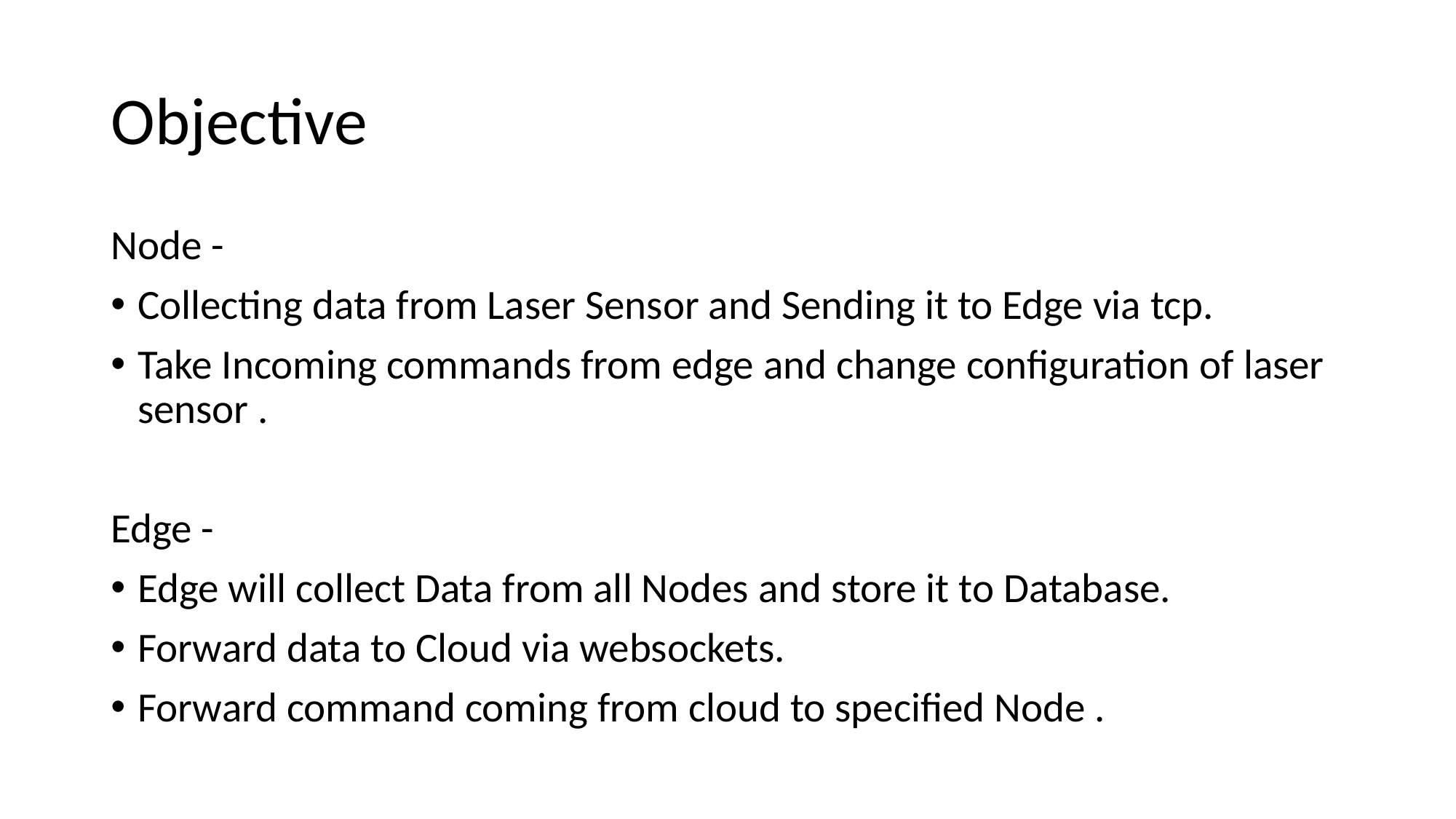

# Objective
Node -
Collecting data from Laser Sensor and Sending it to Edge via tcp.
Take Incoming commands from edge and change configuration of laser sensor .

Edge -
Edge will collect Data from all Nodes and store it to Database.
Forward data to Cloud via websockets.
Forward command coming from cloud to specified Node .